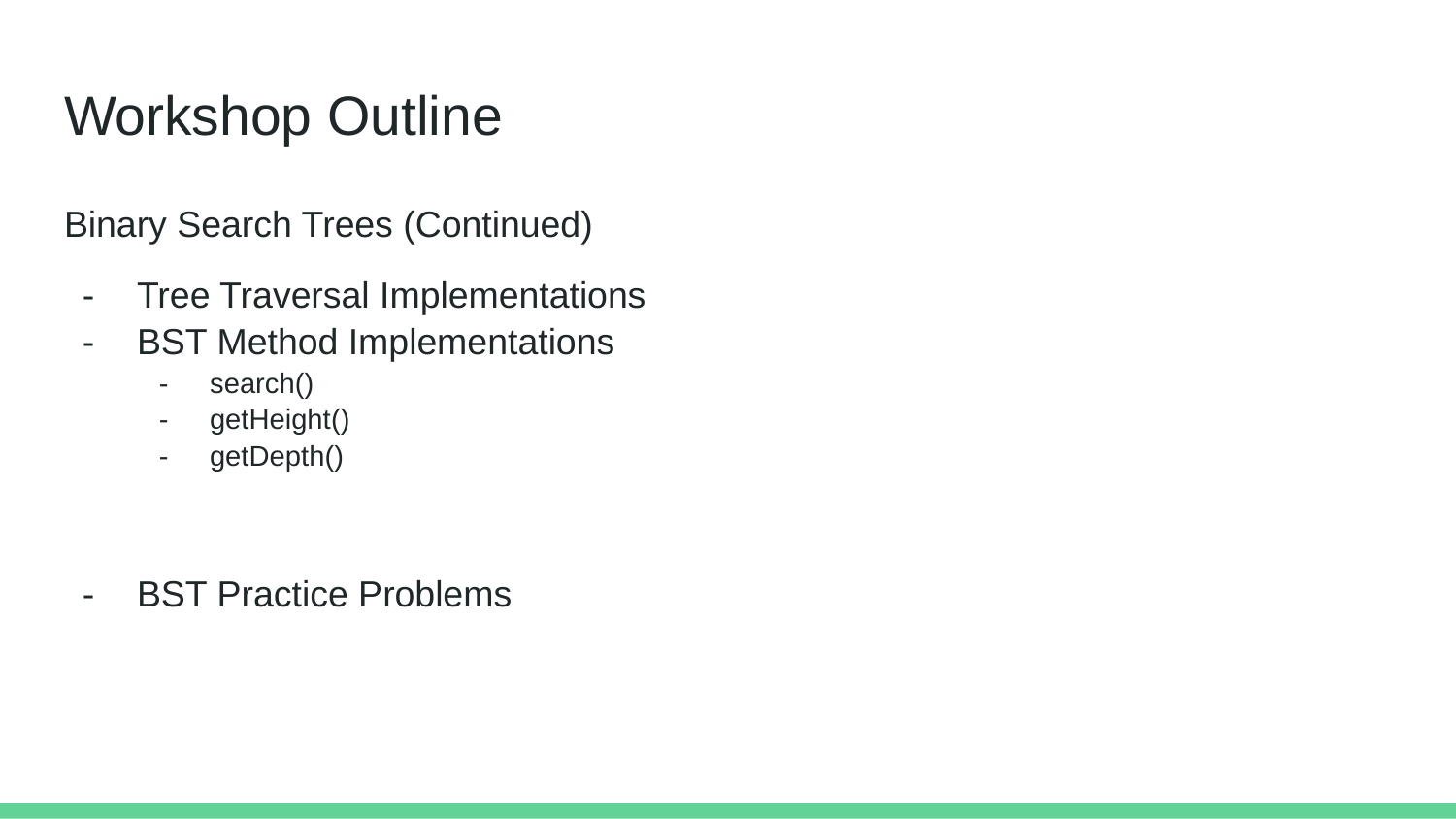

# Workshop Outline
Binary Search Trees (Continued)
Tree Traversal Implementations
BST Method Implementations
search()
getHeight()
getDepth()

BST Practice Problems